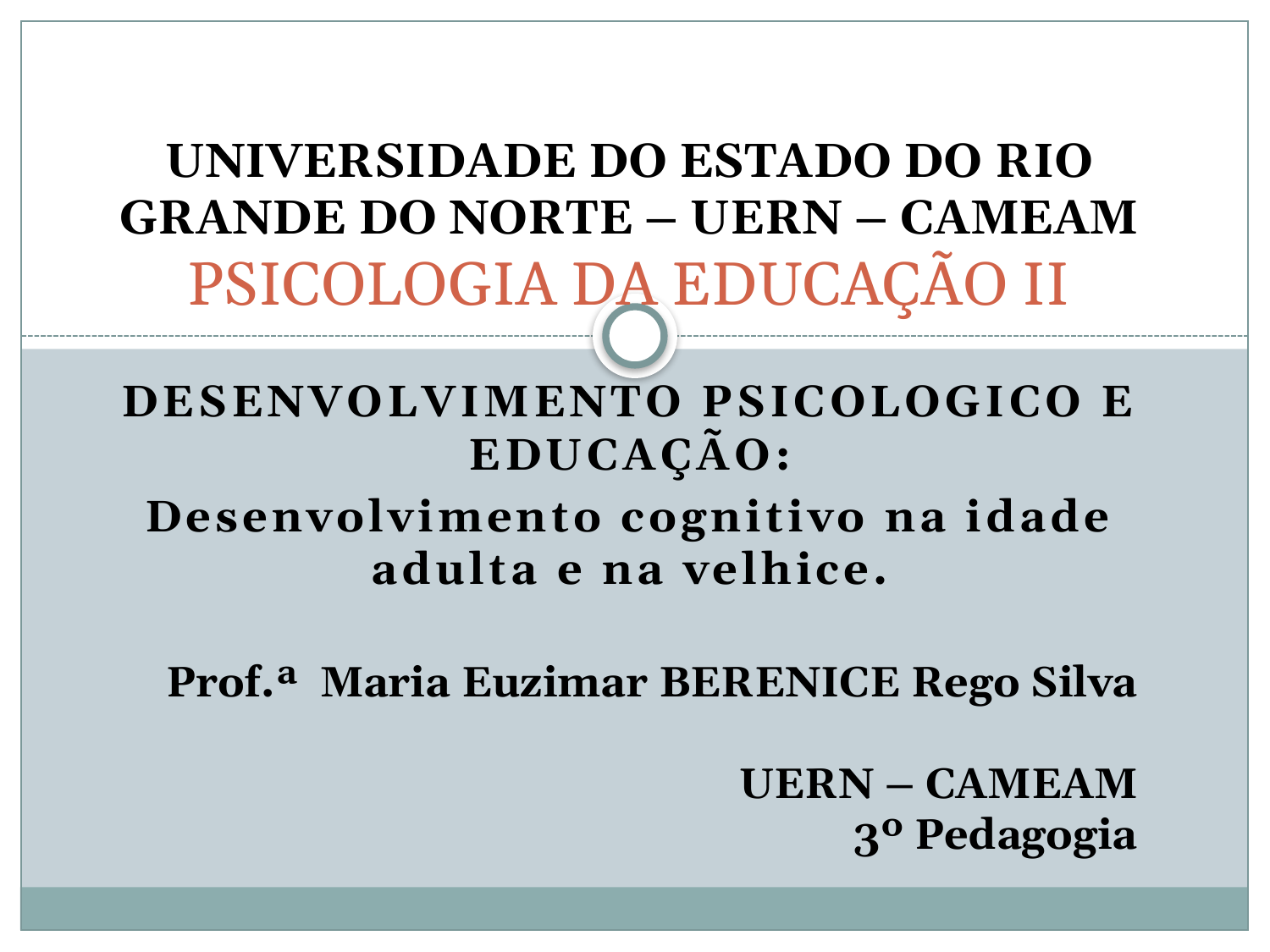

# UNIVERSIDADE DO ESTADO DO RIO GRANDE DO NORTE – UERN – CAMEAM PSICOLOGIA DA EDUCAÇÃO II
DESENVOLVIMENTO PSICOLOGICO E EDUCAÇÃO:
Desenvolvimento cognitivo na idade adulta e na velhice.

Prof.ª  Maria Euzimar BERENICE Rego Silva

UERN – CAMEAM
3º Pedagogia